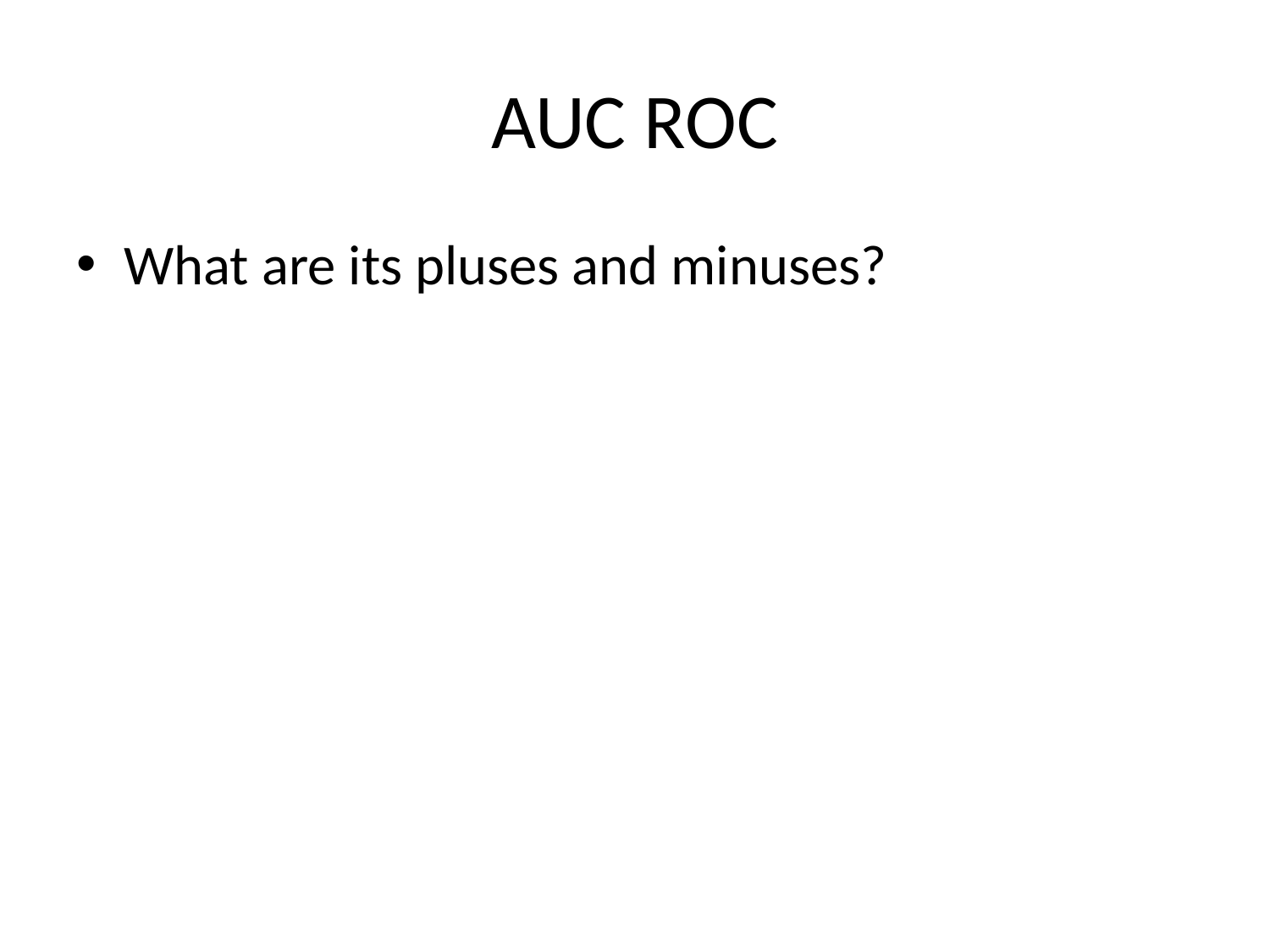

# AUC ROC
What are its pluses and minuses?